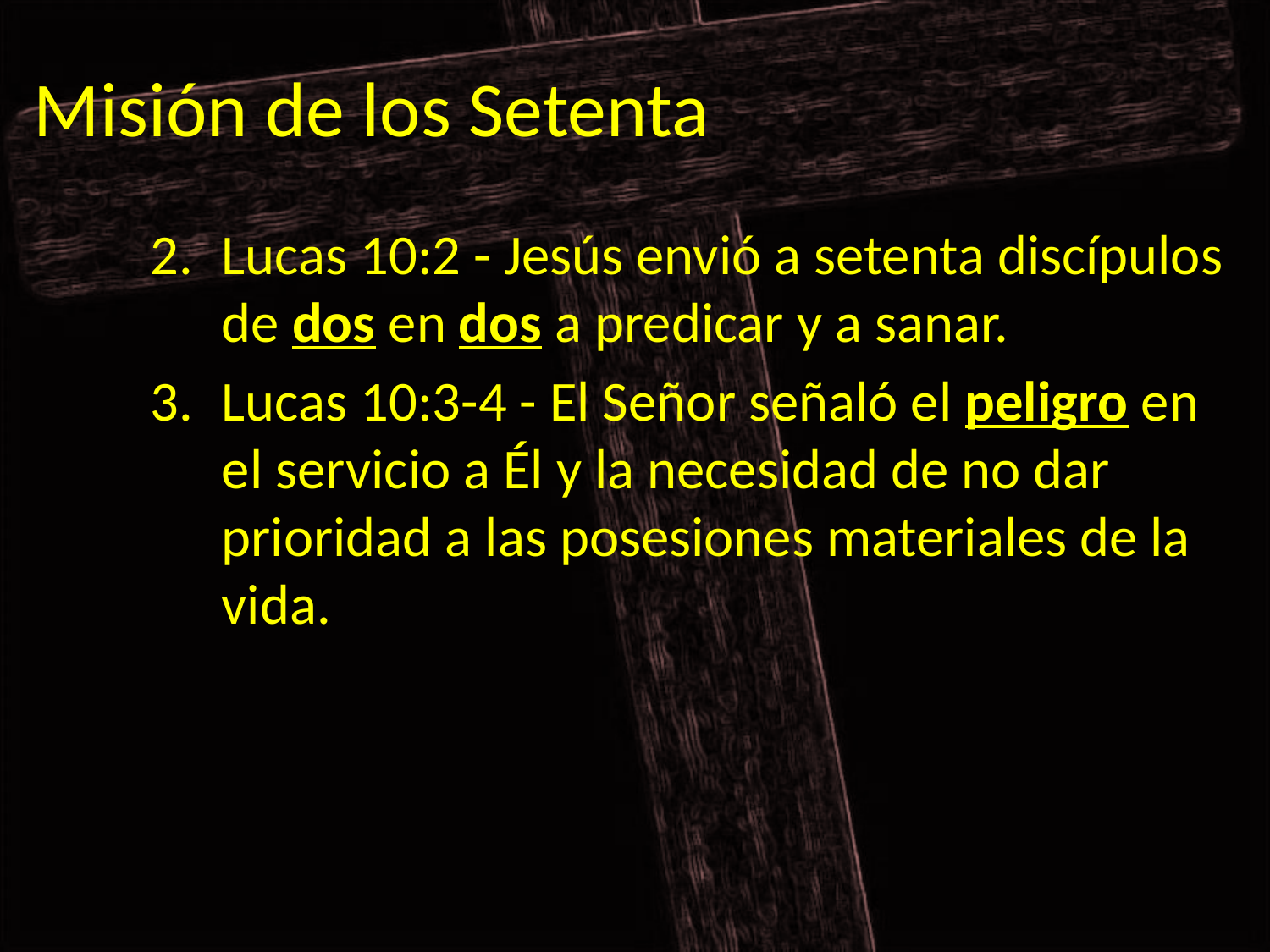

# Misión de los Setenta
Lucas 10:2 - Jesús envió a setenta discípulos de dos en dos a predicar y a sanar.
Lucas 10:3-4 - El Señor señaló el peligro en el servicio a Él y la necesidad de no dar prioridad a las posesiones materiales de la vida.